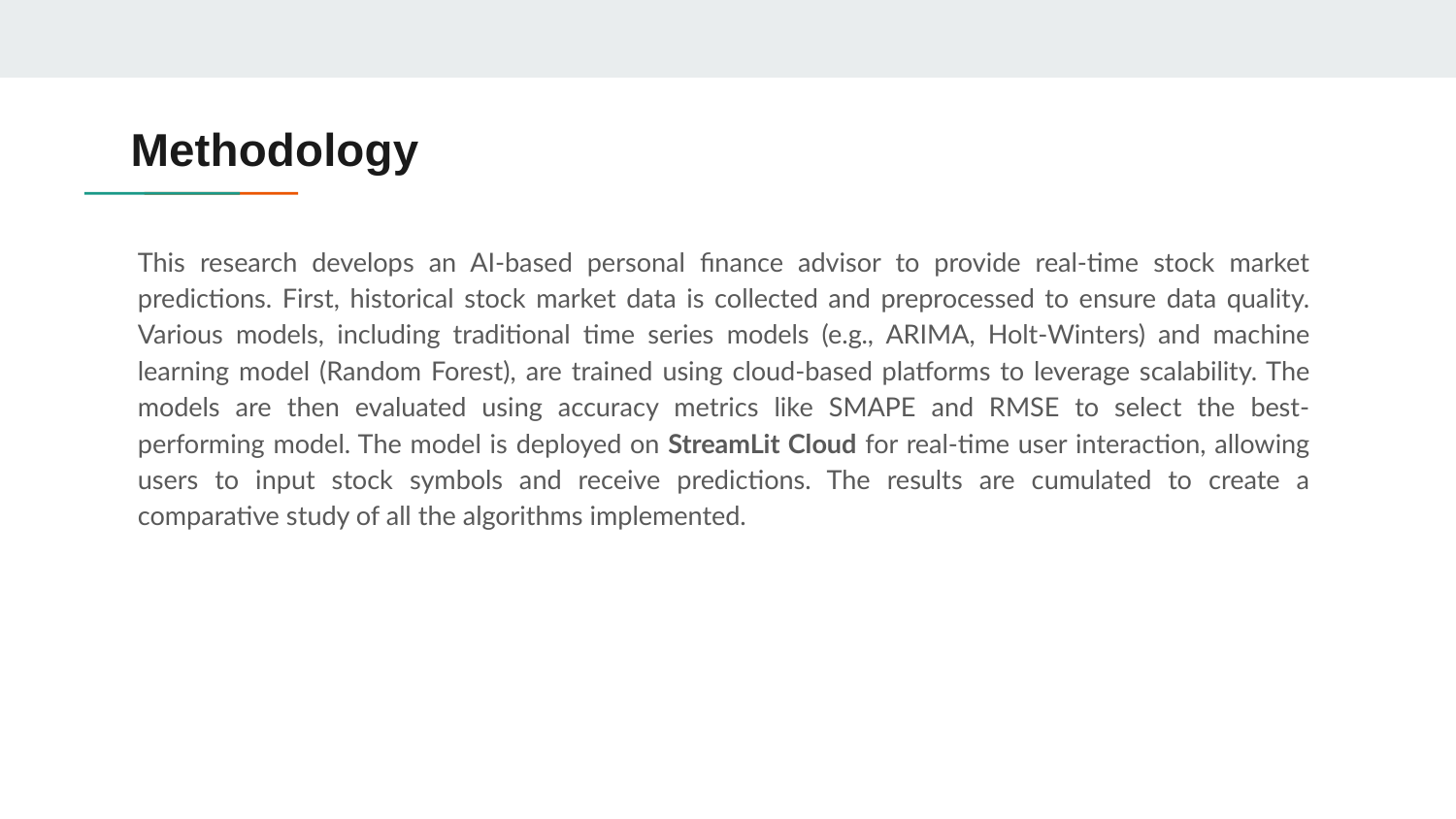

# Methodology
This research develops an AI-based personal finance advisor to provide real-time stock market predictions. First, historical stock market data is collected and preprocessed to ensure data quality. Various models, including traditional time series models (e.g., ARIMA, Holt-Winters) and machine learning model (Random Forest), are trained using cloud-based platforms to leverage scalability. The models are then evaluated using accuracy metrics like SMAPE and RMSE to select the best-performing model. The model is deployed on StreamLit Cloud for real-time user interaction, allowing users to input stock symbols and receive predictions. The results are cumulated to create a comparative study of all the algorithms implemented.